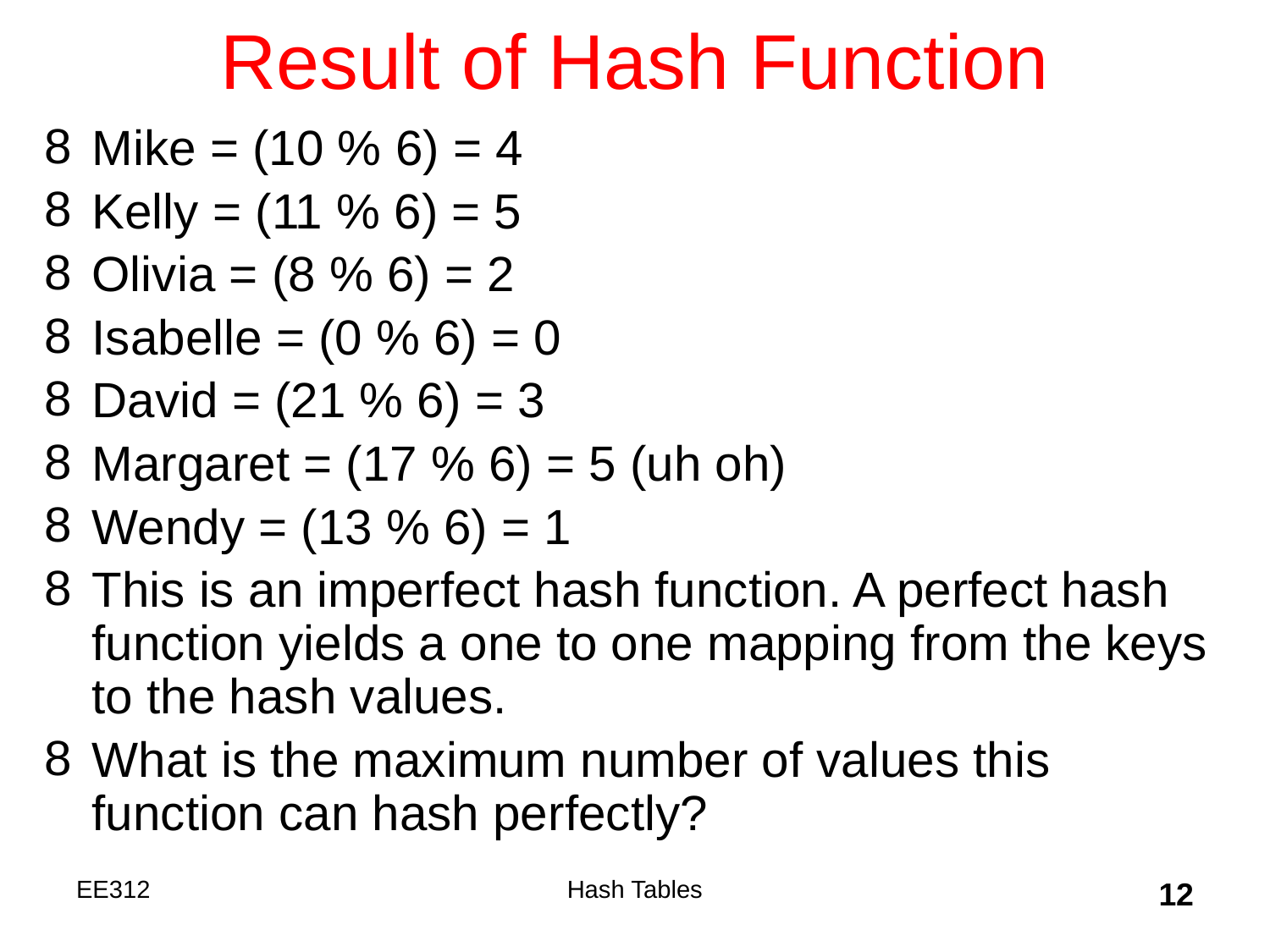

# Result of Hash Function
Mike = (10 % 6) = 4
Kelly = (11 % 6) = 5
Olivia = (8 % 6) = 2
Isabelle = (0 % 6) = 0
David = (21 % 6) = 3
Margaret = (17 % 6) = 5 (uh oh)
Wendy = (13 % 6) = 1
This is an imperfect hash function. A perfect hash function yields a one to one mapping from the keys to the hash values.
What is the maximum number of values this function can hash perfectly?

EE312
Hash Tables
12